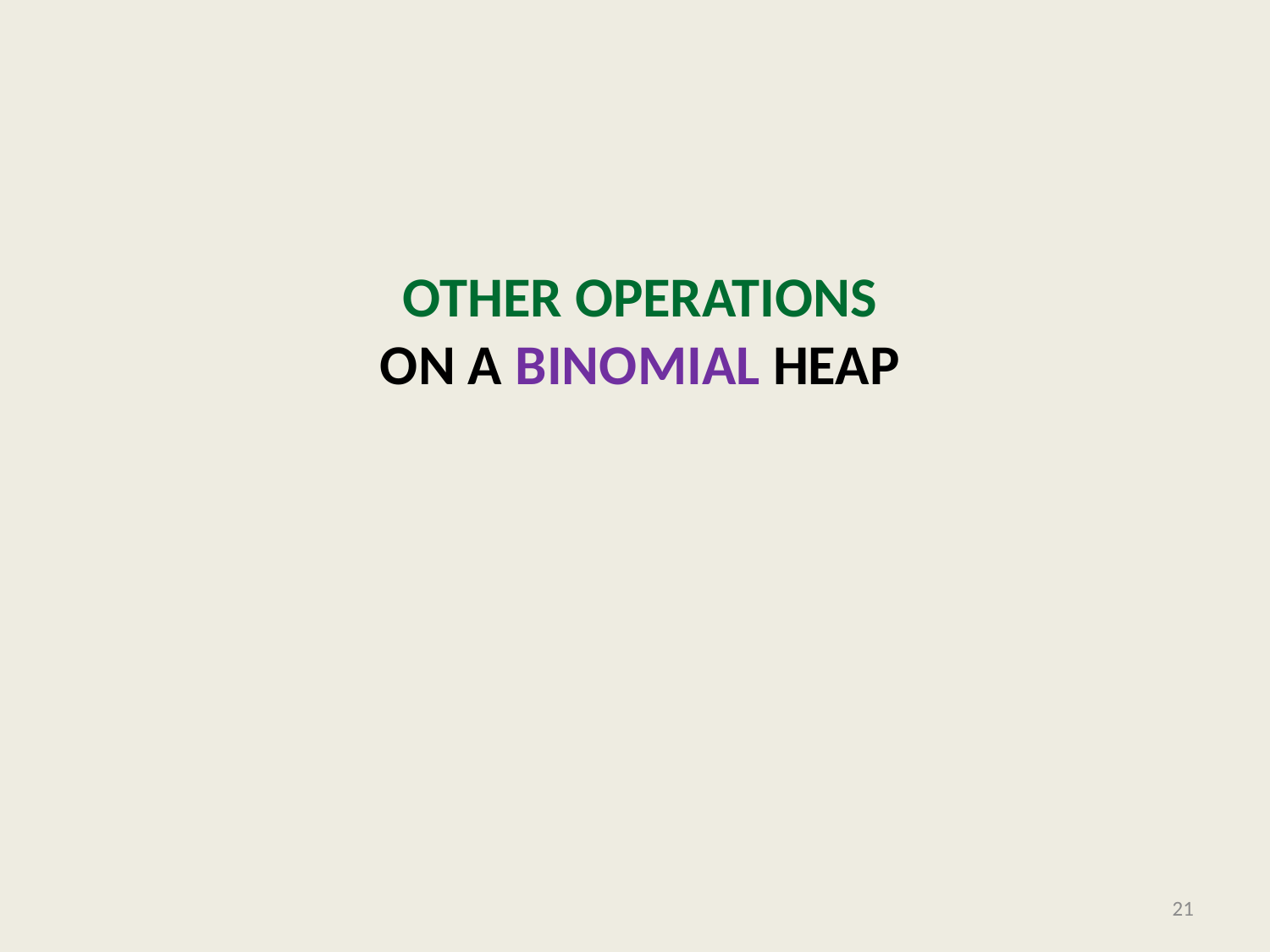

# Other Operations On A Binomial Heap

21